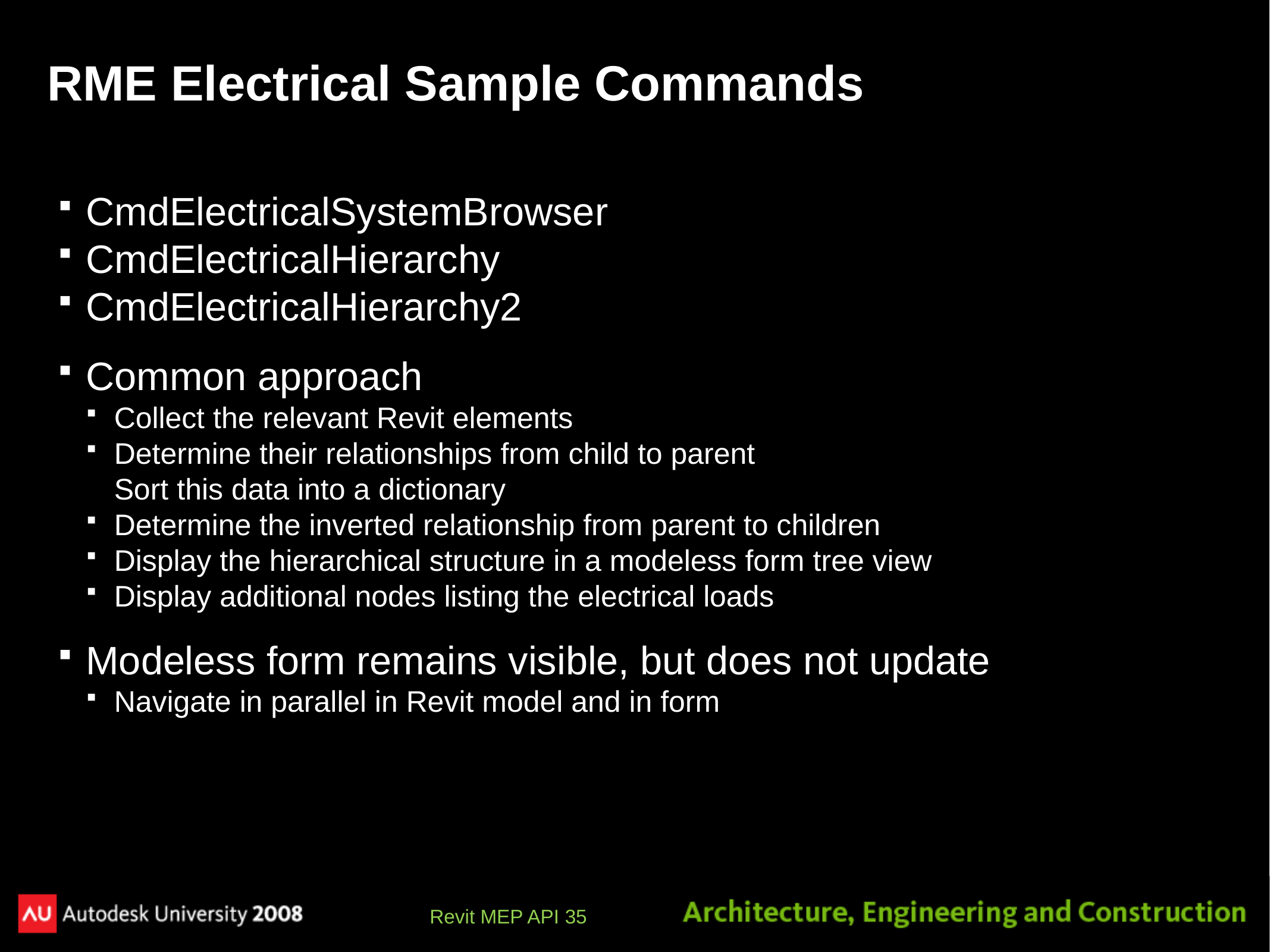

# RME Electrical Sample Commands
CmdElectricalSystemBrowser
CmdElectricalHierarchy
CmdElectricalHierarchy2
Common approach
Collect the relevant Revit elements
Determine their relationships from child to parent
Sort this data into a dictionary
Determine the inverted relationship from parent to children
Display the hierarchical structure in a modeless form tree view
Display additional nodes listing the electrical loads
Modeless form remains visible, but does not update
Navigate in parallel in Revit model and in form